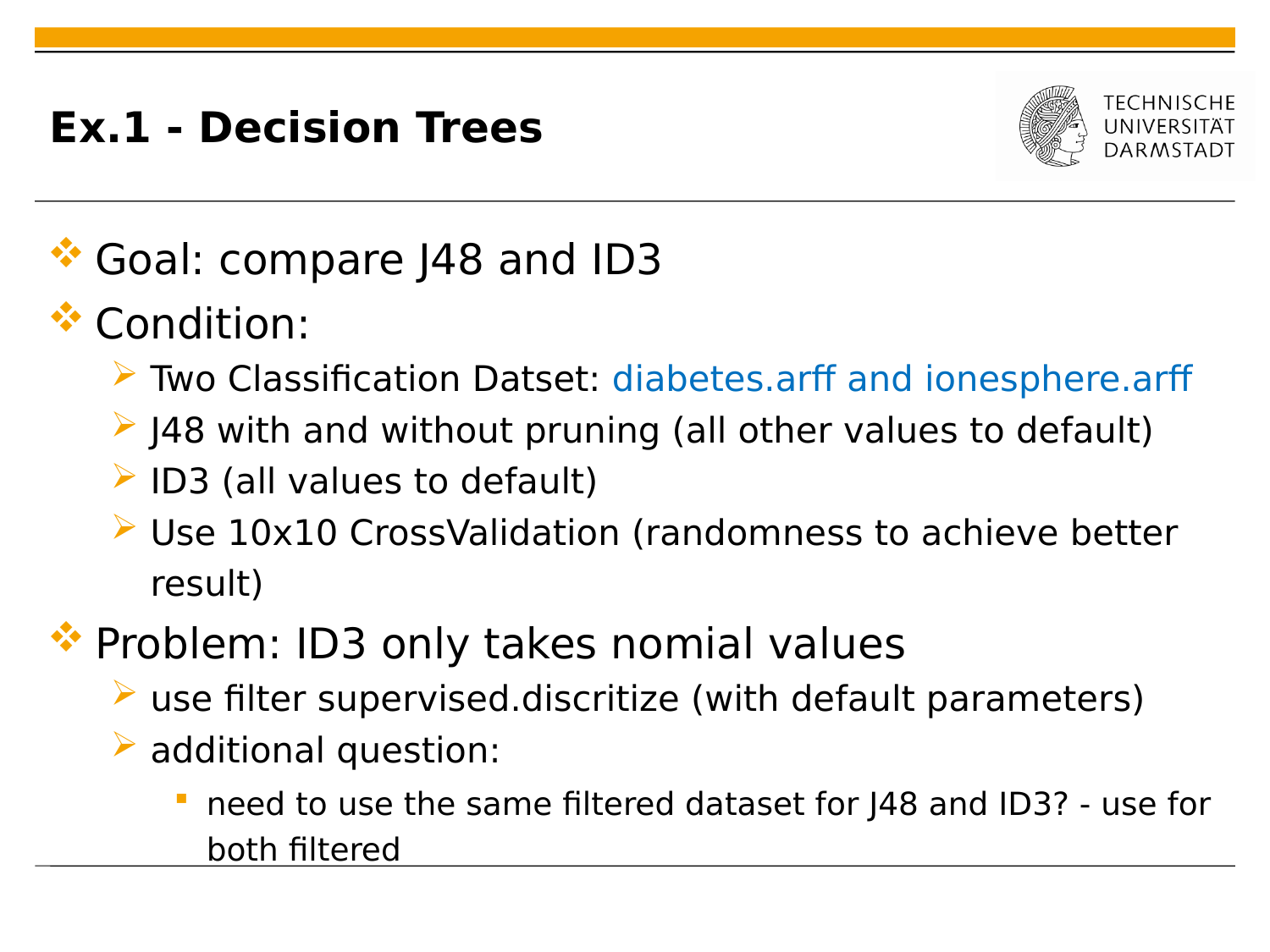

# Ex.1 - Decision Trees
Goal: compare J48 and ID3
Condition:
Two Classification Datset: diabetes.arff and ionesphere.arff
J48 with and without pruning (all other values to default)
ID3 (all values to default)
Use 10x10 CrossValidation (randomness to achieve better result)
Problem: ID3 only takes nomial values
use filter supervised.discritize (with default parameters)
additional question:
need to use the same filtered dataset for J48 and ID3? - use for both filtered